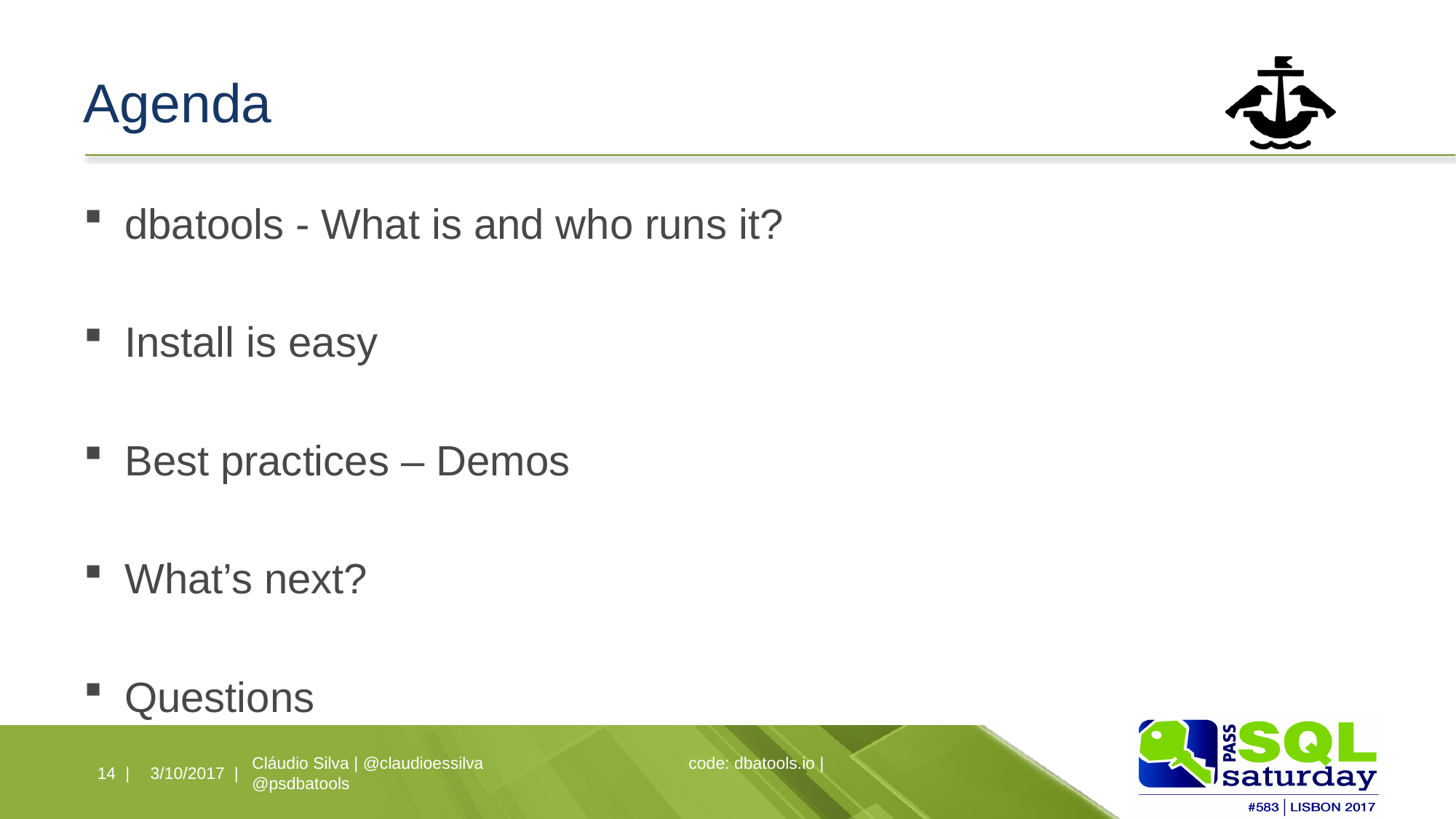

# Agenda
dbatools - What is and who runs it?

Install is easy

Best practices – Demos

What’s next?

Questions

14  |
3/10/2017  |
Cláudio Silva | @claudioessilva 		code: dbatools.io | @psdbatools